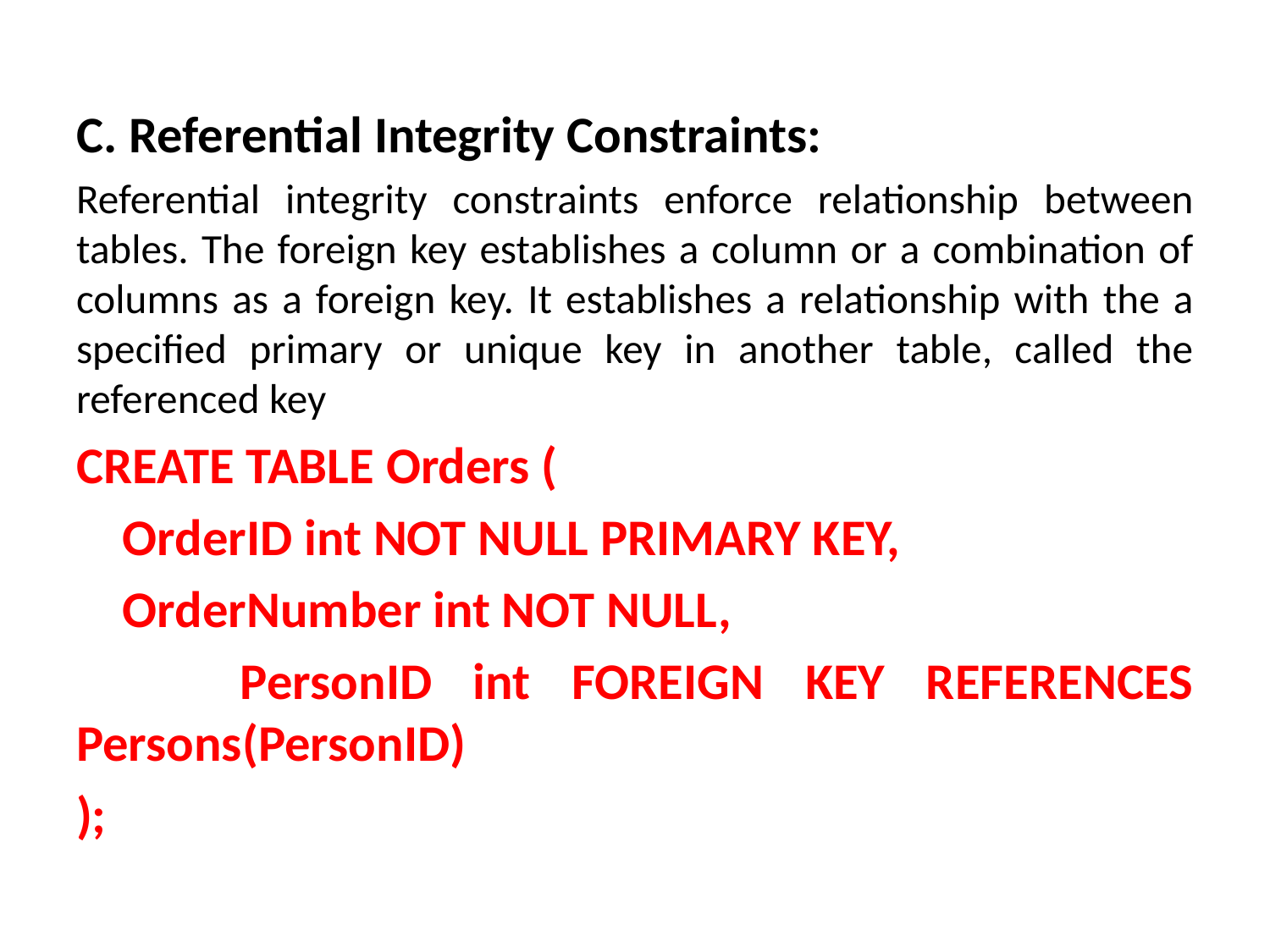

C. Referential Integrity Constraints:
Referential integrity constraints enforce relationship between tables. The foreign key establishes a column or a combination of columns as a foreign key. It establishes a relationship with the a specified primary or unique key in another table, called the referenced key
CREATE TABLE Orders (
    OrderID int NOT NULL PRIMARY KEY,
    OrderNumber int NOT NULL,
    PersonID int FOREIGN KEY REFERENCES Persons(PersonID)
);